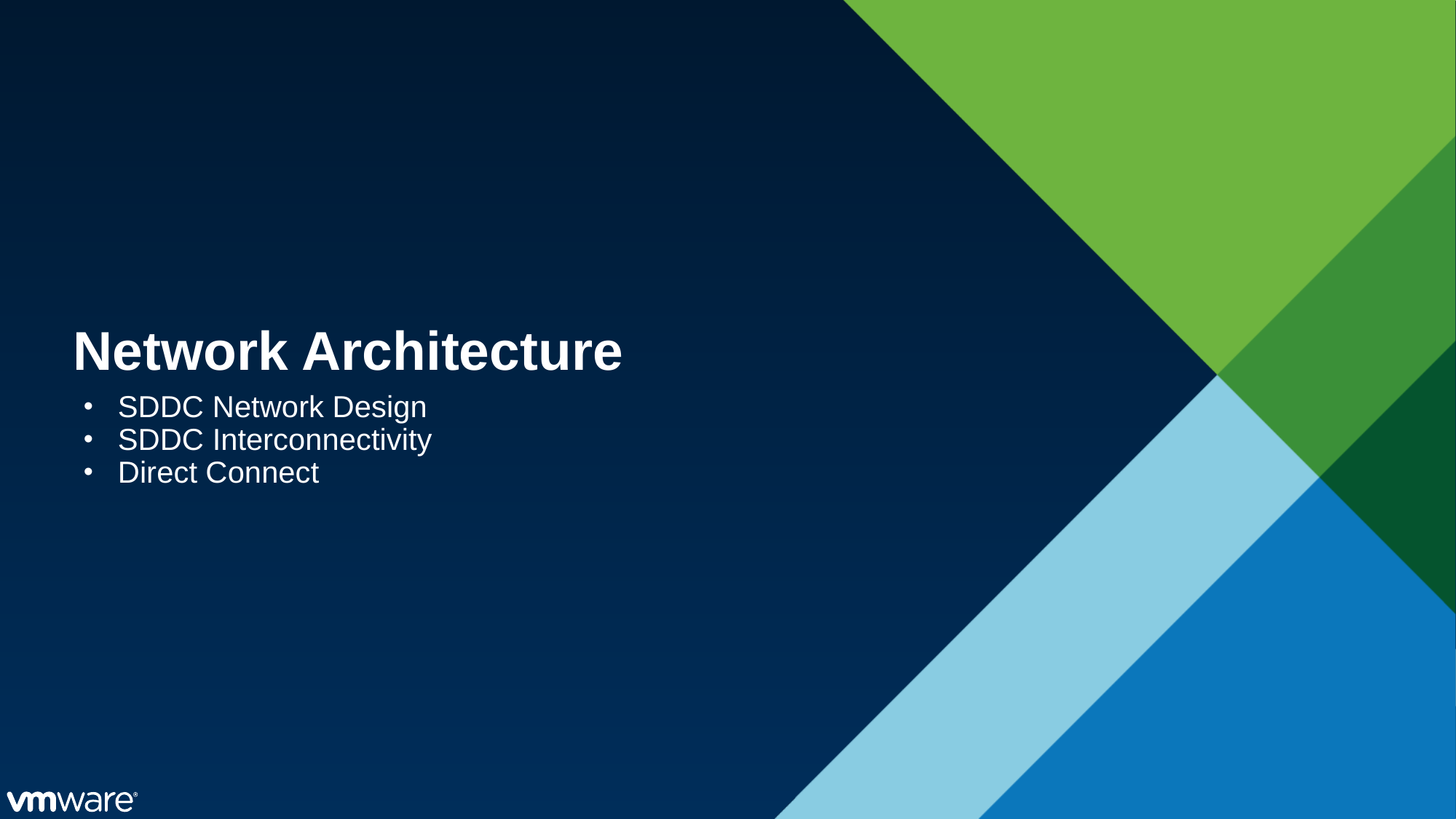

# Network Architecture
SDDC Network Design
SDDC Interconnectivity
Direct Connect